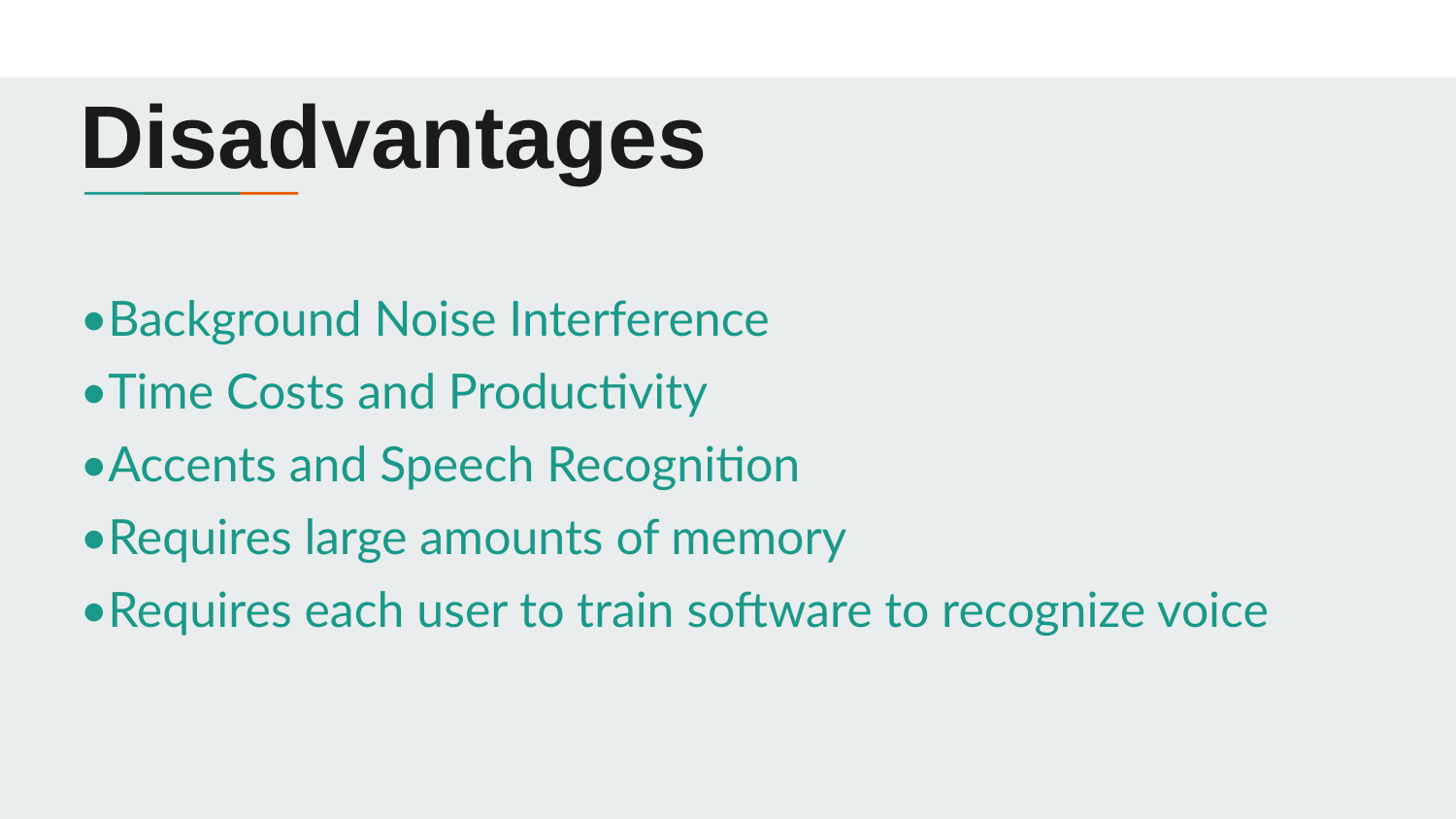

# Disadvantages
•Background Noise Interference
•Time Costs and Productivity
•Accents and Speech Recognition
•Requires large amounts of memory
•Requires each user to train software to recognize voice